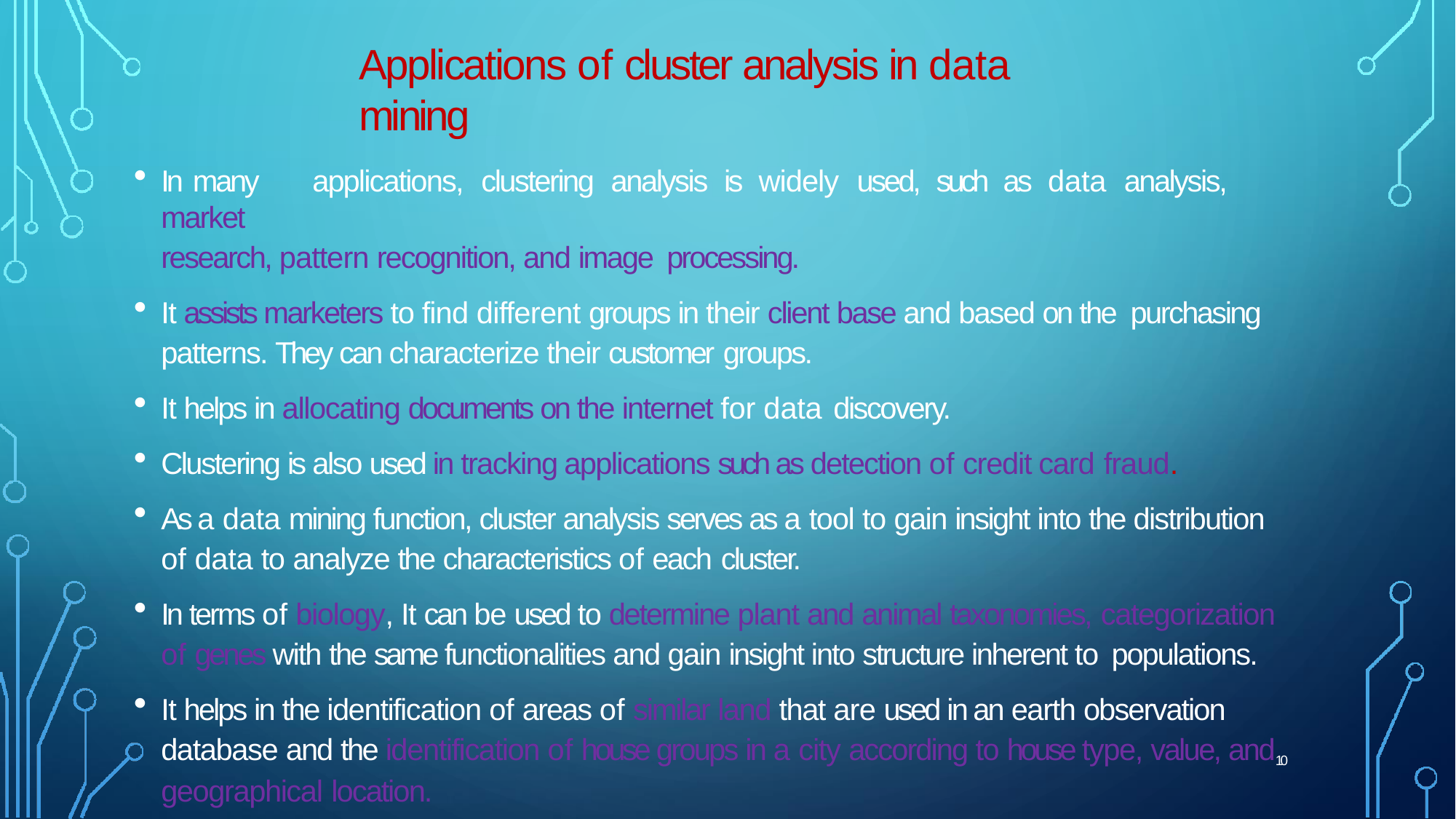

# Applications of cluster analysis in data mining
In	many	applications,	clustering	analysis	is	widely	used,	such	as	data	analysis,	market
research, pattern recognition, and image processing.
It assists marketers to find different groups in their client base and based on the purchasing
patterns. They can characterize their customer groups.
It helps in allocating documents on the internet for data discovery.
Clustering is also used in tracking applications such as detection of credit card fraud.
As a data mining function, cluster analysis serves as a tool to gain insight into the distribution  of data to analyze the characteristics of each cluster.
In terms of biology, It can be used to determine plant and animal taxonomies, categorization
of genes with the same functionalities and gain insight into structure inherent to populations.
It helps in the identification of areas of similar land that are used in an earth observation  database and the identification of house groups in a city according to house type, value, and10  geographical location.